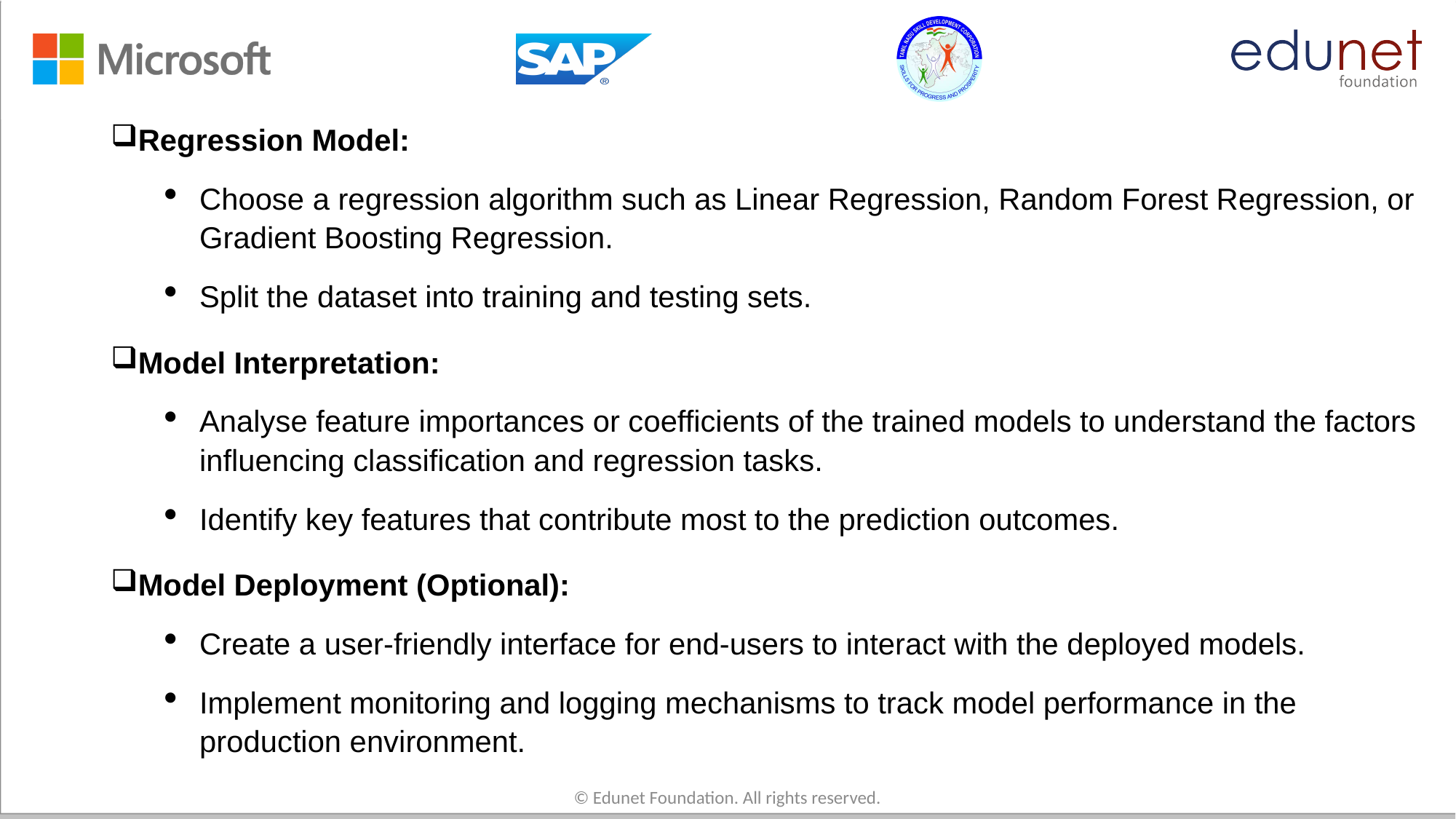

Regression Model:
Choose a regression algorithm such as Linear Regression, Random Forest Regression, or Gradient Boosting Regression.
Split the dataset into training and testing sets.
Model Interpretation:
Analyse feature importances or coefficients of the trained models to understand the factors influencing classification and regression tasks.
Identify key features that contribute most to the prediction outcomes.
Model Deployment (Optional):
Create a user-friendly interface for end-users to interact with the deployed models.
Implement monitoring and logging mechanisms to track model performance in the production environment.

© Edunet Foundation. All rights reserved.